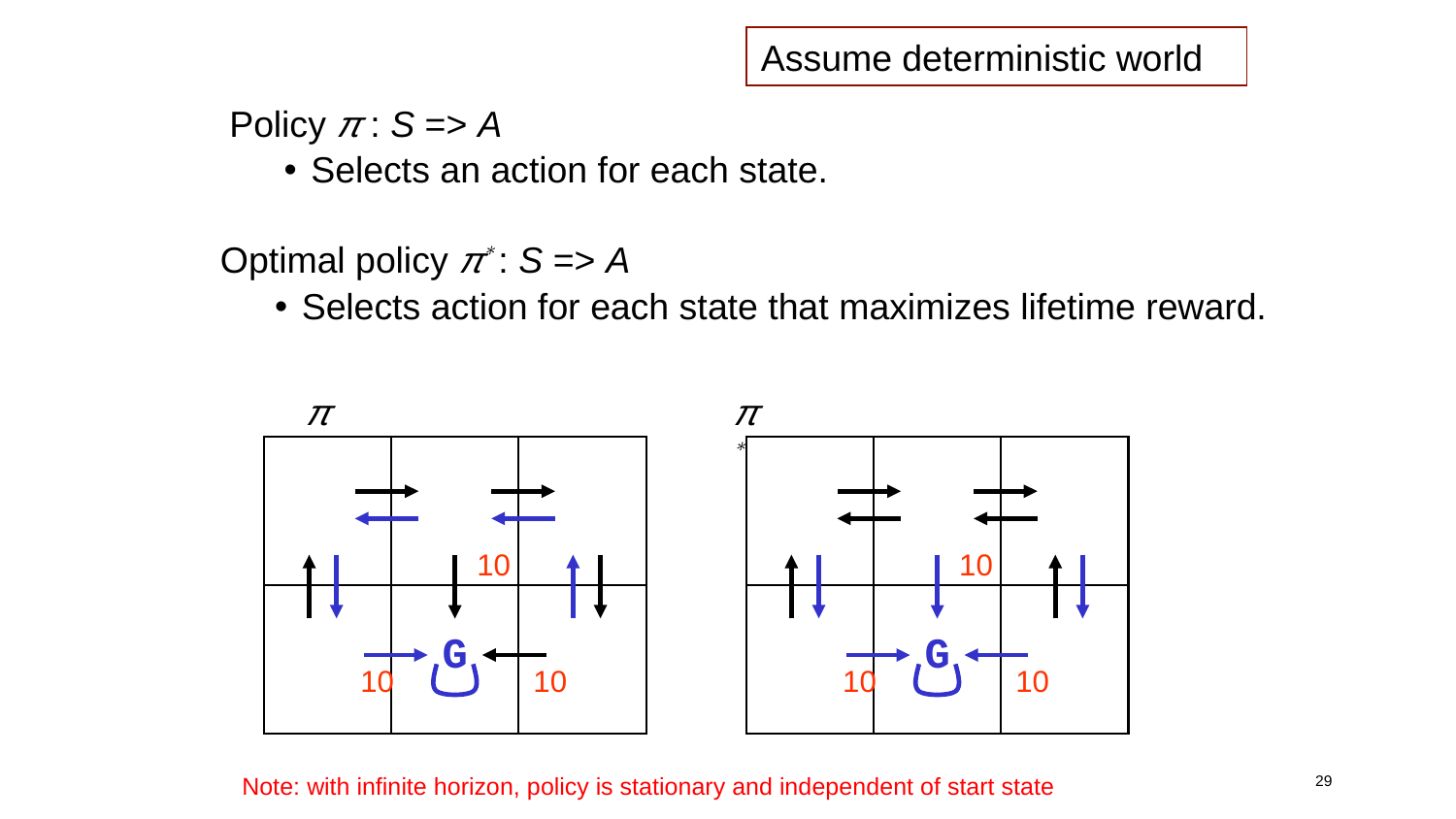

Assume deterministic world
Policy π : S => A
Selects an action for each state.
Optimal policy π* : S => A
Selects action for each state that maximizes lifetime reward.
π

10
G
10
10

π*

10
G
10
10

 29
Note: with infinite horizon, policy is stationary and independent of start state